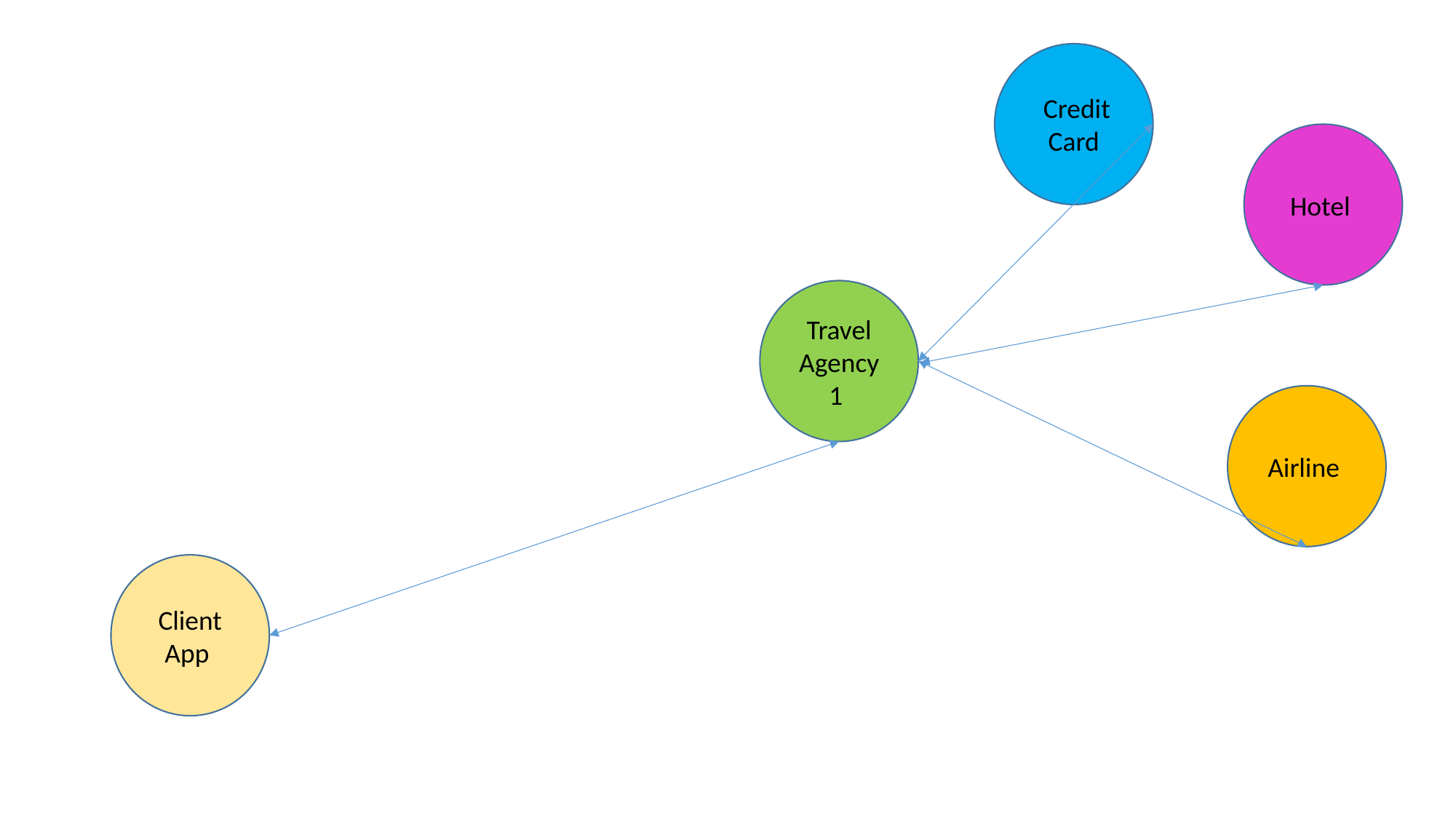

Credit Card
Hotel
Travel Agency 1
Airline
Client App